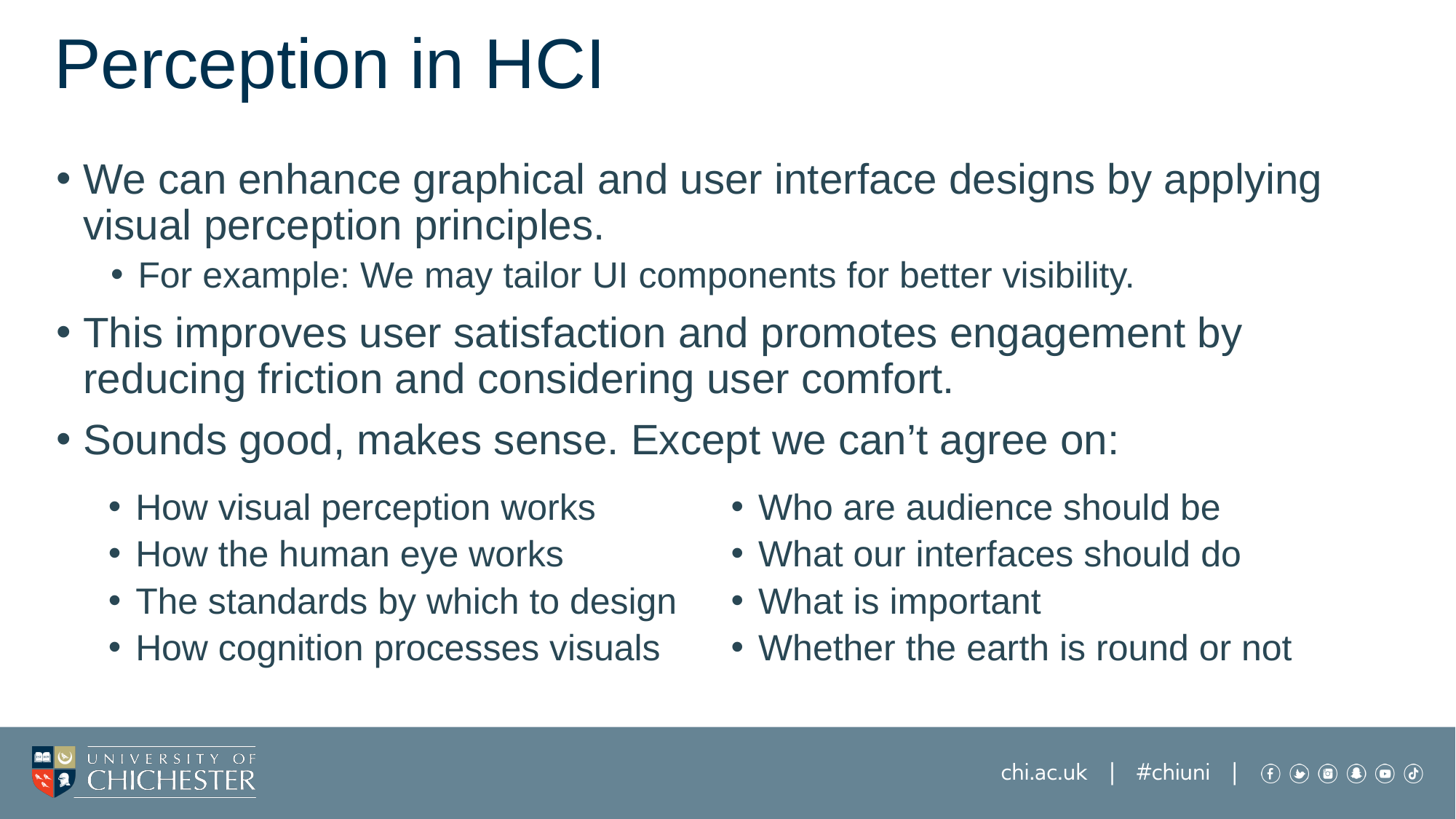

# Perception in HCI
We can enhance graphical and user interface designs by applying visual perception principles.
For example: We may tailor UI components for better visibility.
This improves user satisfaction and promotes engagement by reducing friction and considering user comfort.
Sounds good, makes sense. Except we can’t agree on:

How visual perception works
How the human eye works
The standards by which to design
How cognition processes visuals
Who are audience should be
What our interfaces should do
What is important
Whether the earth is round or not